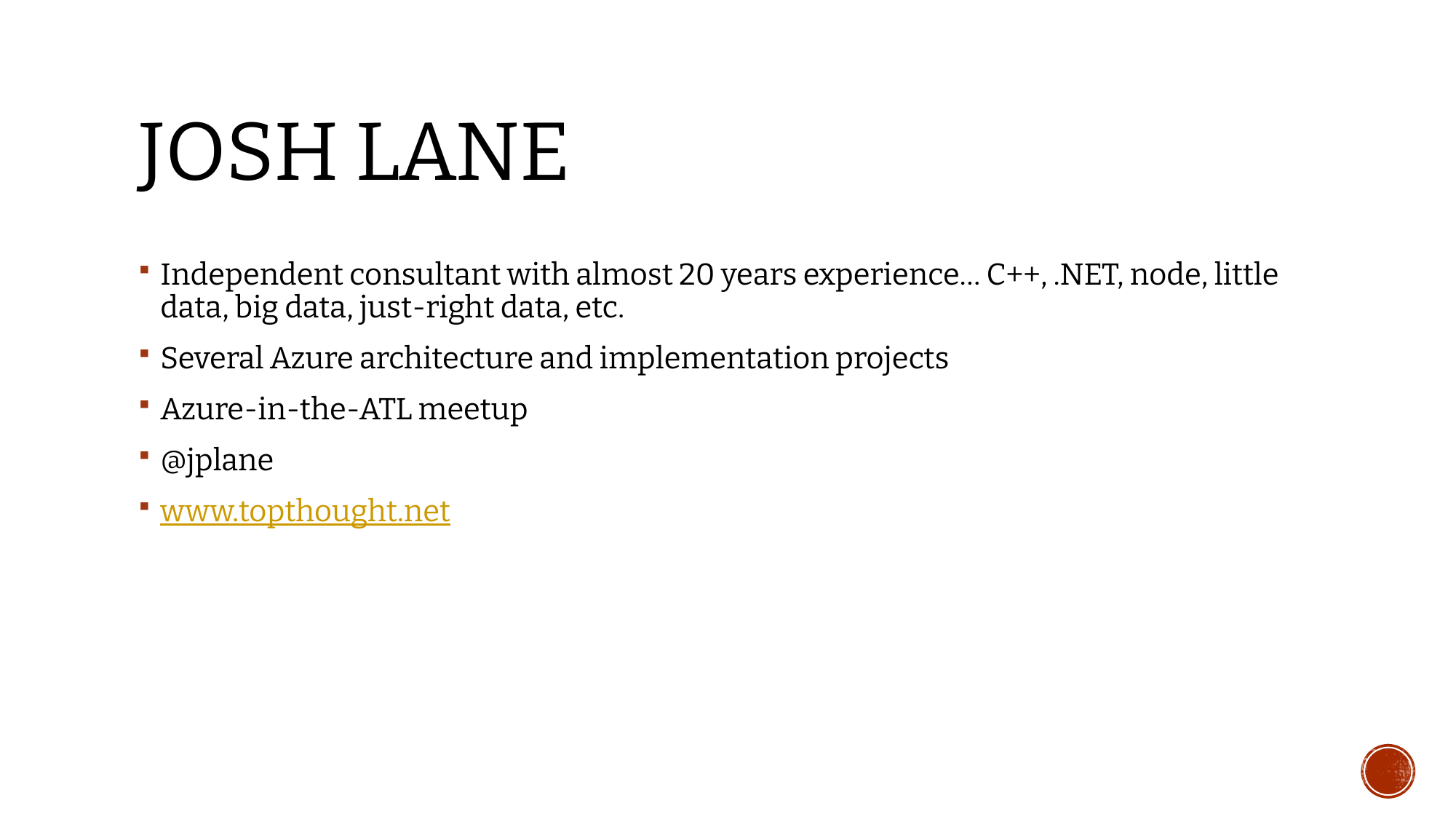

# Josh Lane
Independent consultant with almost 20 years experience… C++, .NET, node, little data, big data, just-right data, etc.
Several Azure architecture and implementation projects
Azure-in-the-ATL meetup
@jplane
www.topthought.net